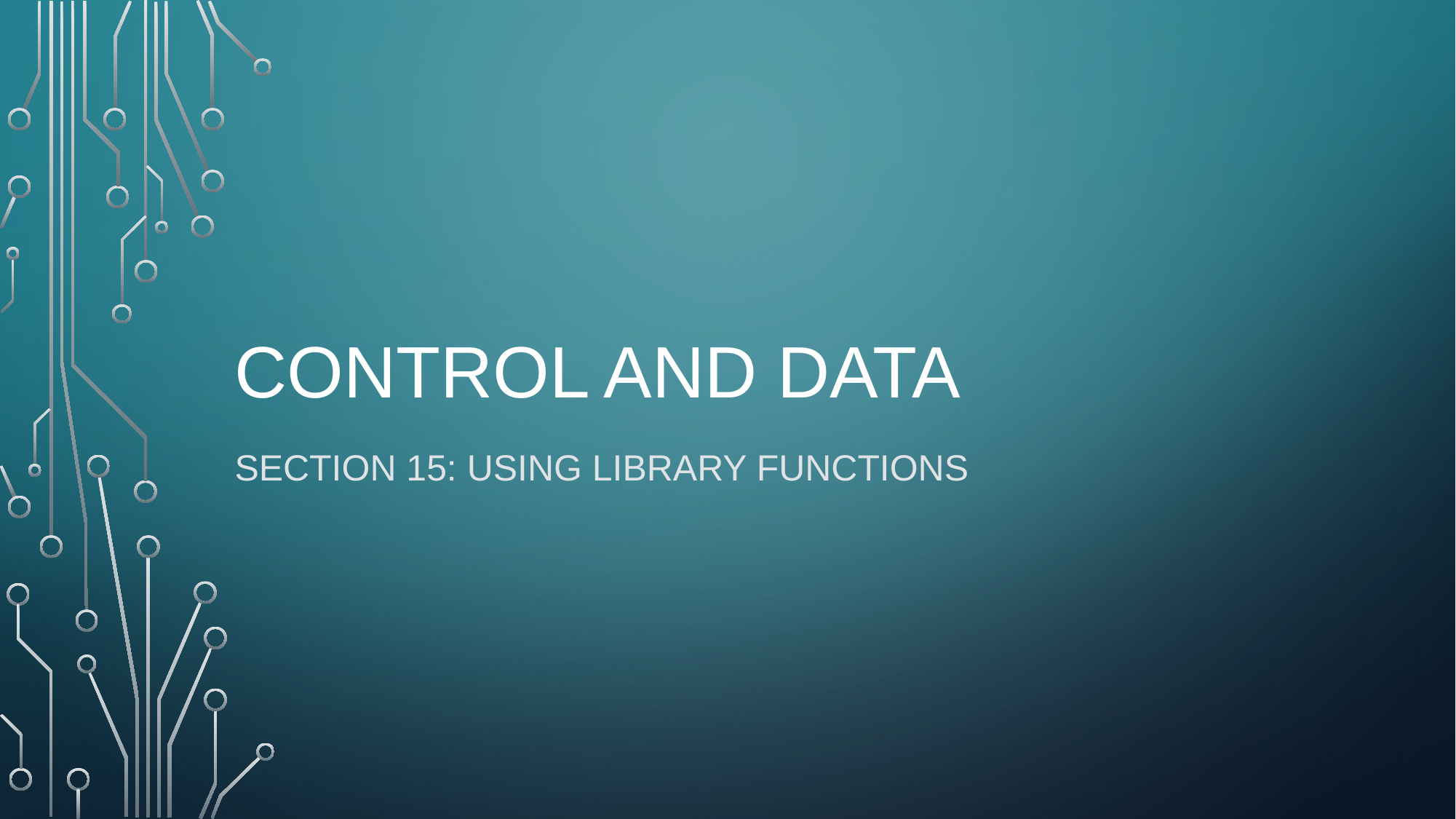

# Control and Data
Section 15: Using library functions